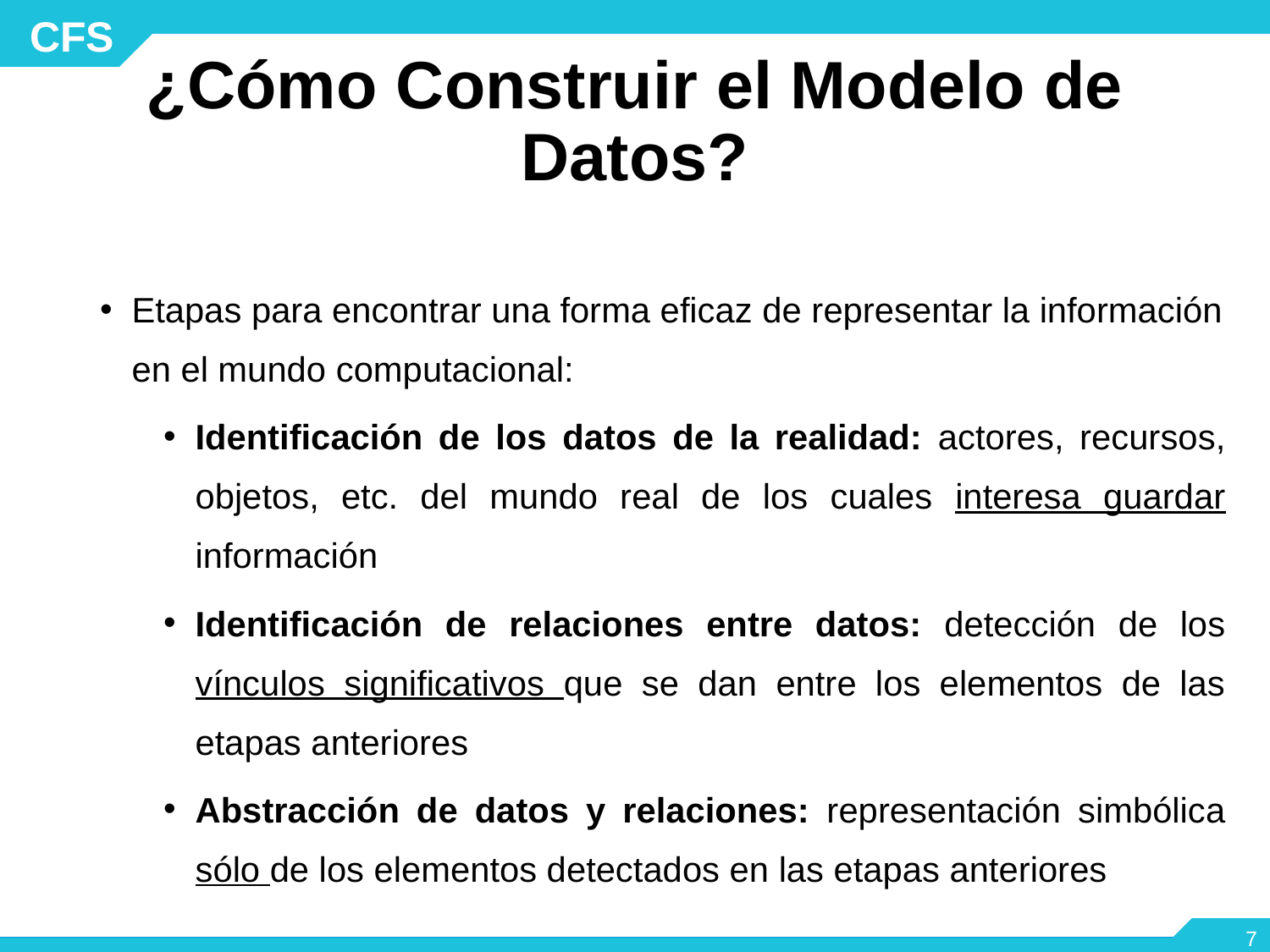

# ¿Cómo Construir el Modelo de Datos?
Etapas para encontrar una forma eficaz de representar la información en el mundo computacional:
Identificación de los datos de la realidad: actores, recursos, objetos, etc. del mundo real de los cuales interesa guardar información
Identificación de relaciones entre datos: detección de los vínculos significativos que se dan entre los elementos de las etapas anteriores
Abstracción de datos y relaciones: representación simbólica sólo de los elementos detectados en las etapas anteriores

7